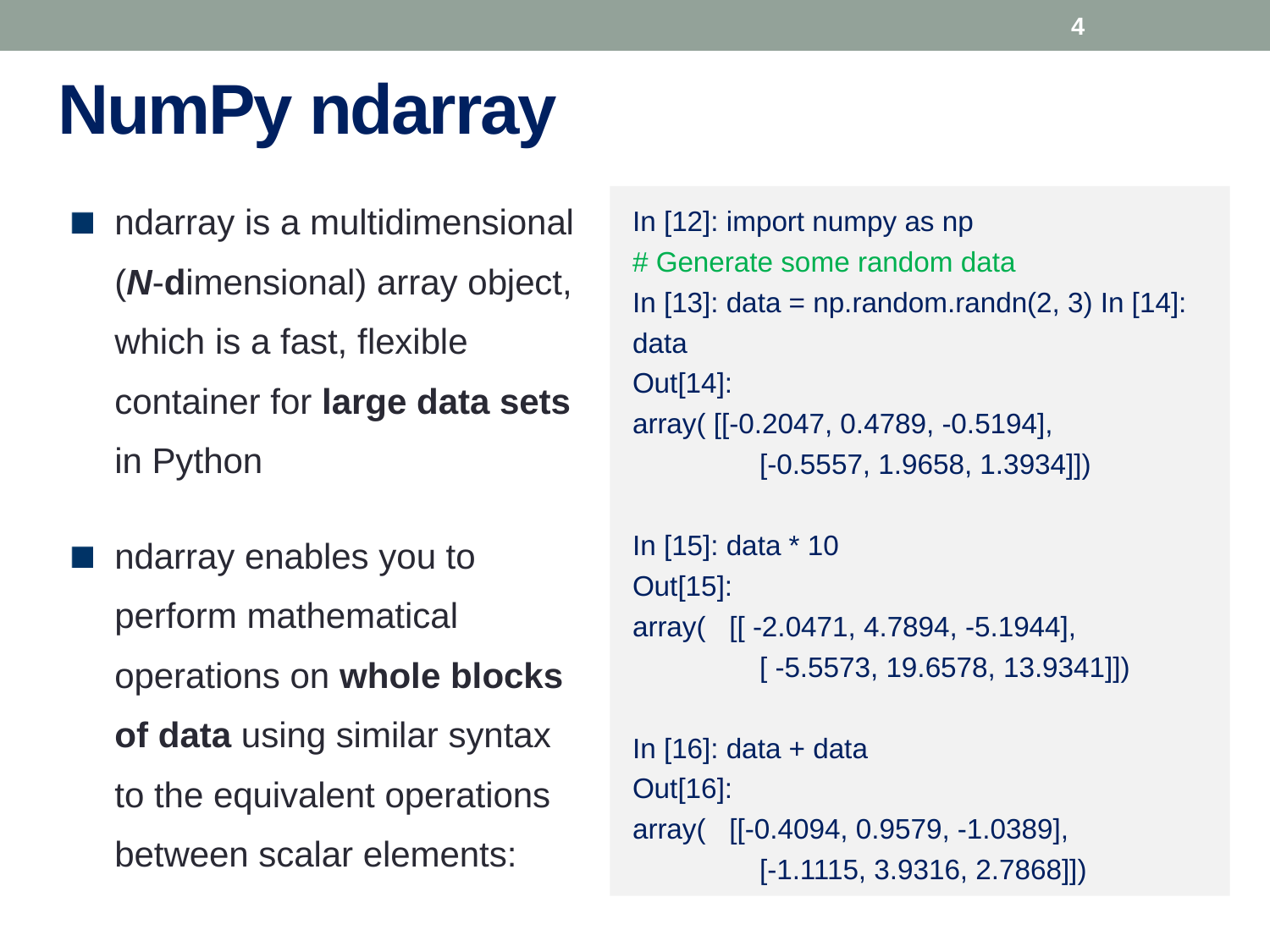

4
# NumPy ndarray
ndarray is a multidimensional (N-dimensional) array object, which is a fast, flexible container for large data sets in Python
ndarray enables you to perform mathematical operations on whole blocks of data using similar syntax to the equivalent operations between scalar elements:
In [12]: import numpy as np
# Generate some random data
In [13]: data = np.random.randn(2, 3) In [14]: data
Out[14]:
array( [[-0.2047, 0.4789, -0.5194],
	[-0.5557, 1.9658, 1.3934]])

In [15]: data * 10
Out[15]:
array(   [[ -2.0471, 4.7894, -5.1944],
	[ -5.5573, 19.6578, 13.9341]])

In [16]: data + data
Out[16]:
array(   [[-0.4094, 0.9579, -1.0389],
	[-1.1115, 3.9316, 2.7868]])